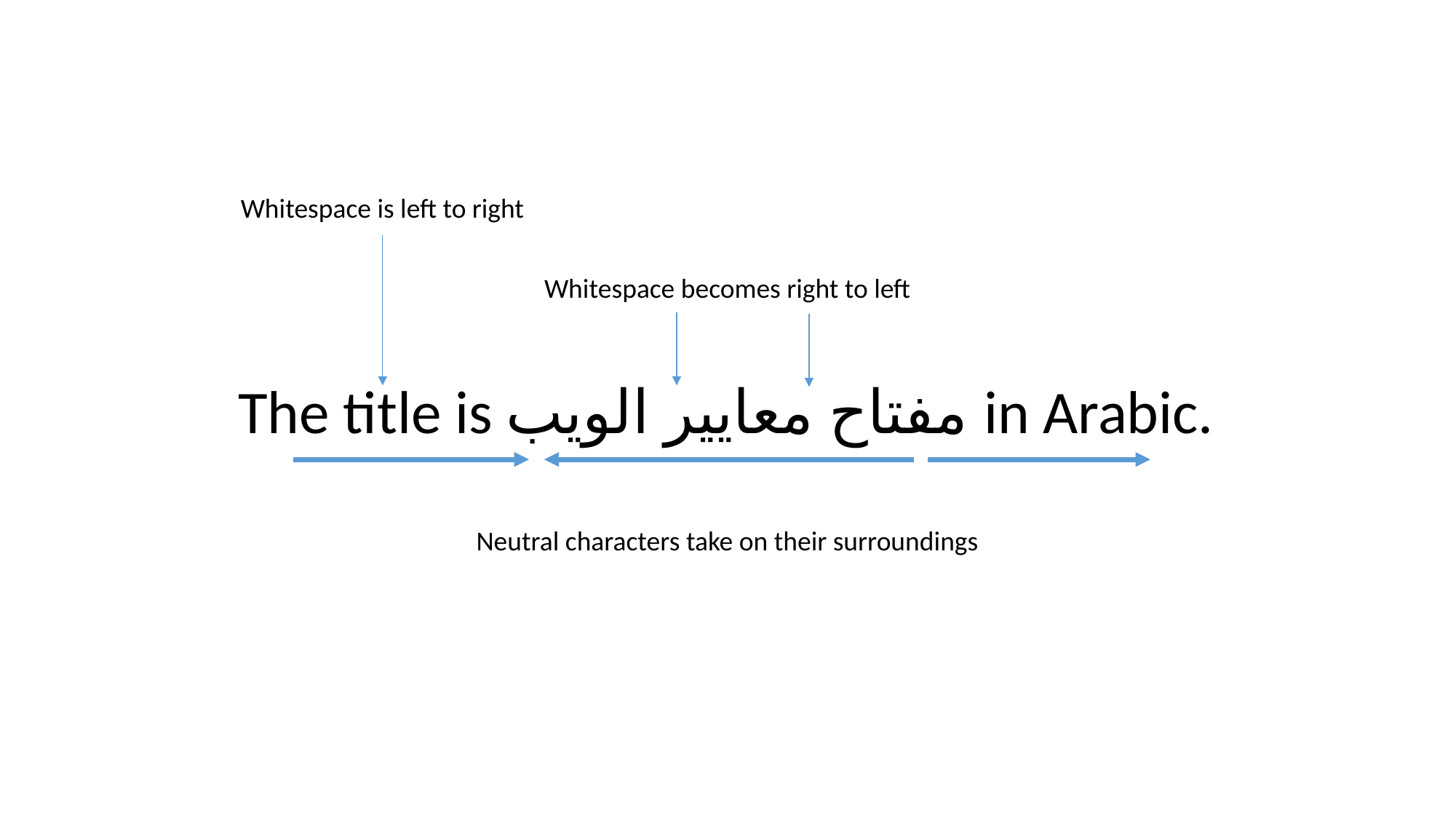

Whitespace is left to right
Whitespace becomes right to left
The title is مفتاح معايير الويب in Arabic.
Neutral characters take on their surroundings